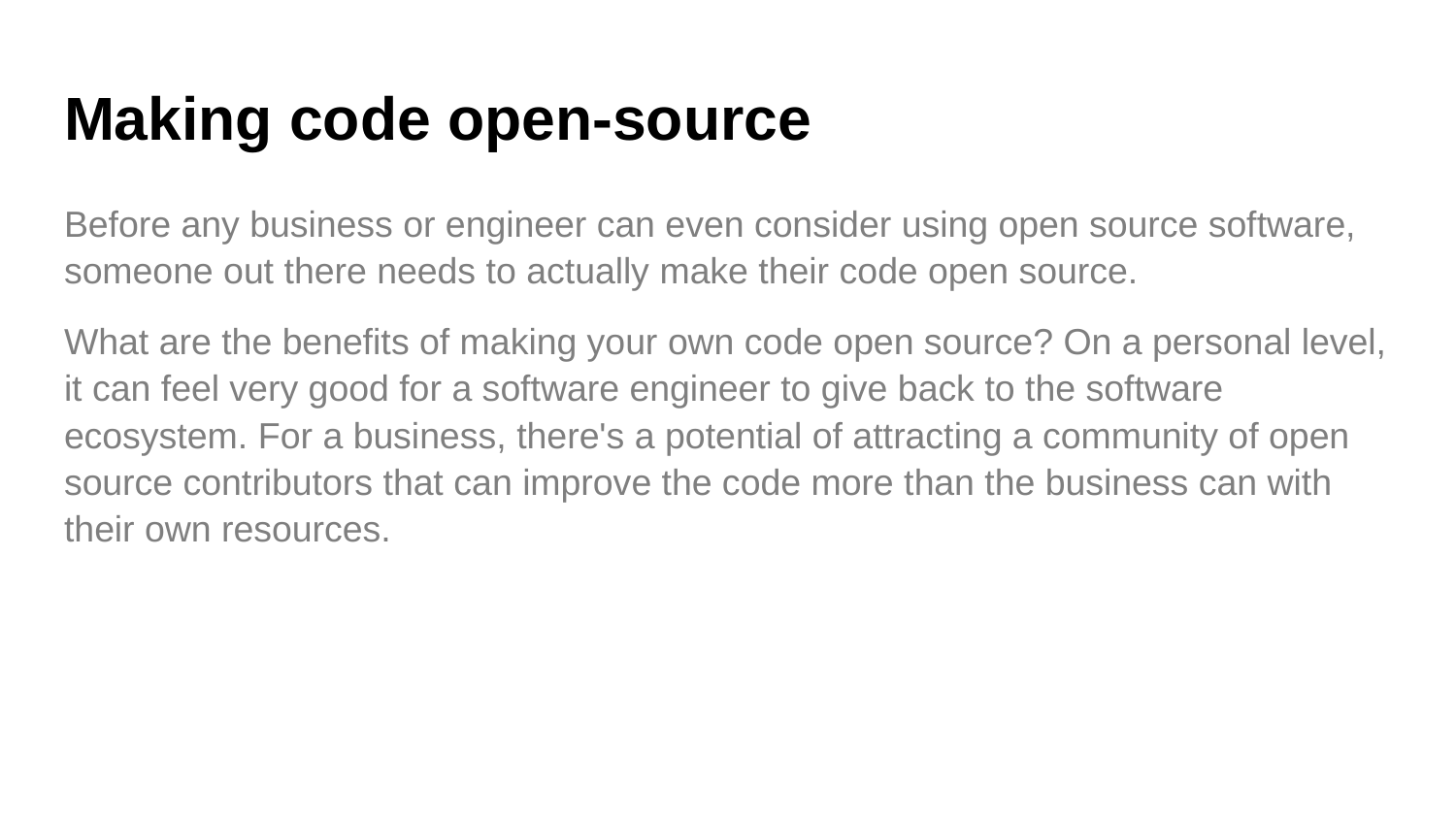

# Making code open-source
Before any business or engineer can even consider using open source software, someone out there needs to actually make their code open source.
What are the benefits of making your own code open source? On a personal level, it can feel very good for a software engineer to give back to the software ecosystem. For a business, there's a potential of attracting a community of open source contributors that can improve the code more than the business can with their own resources.